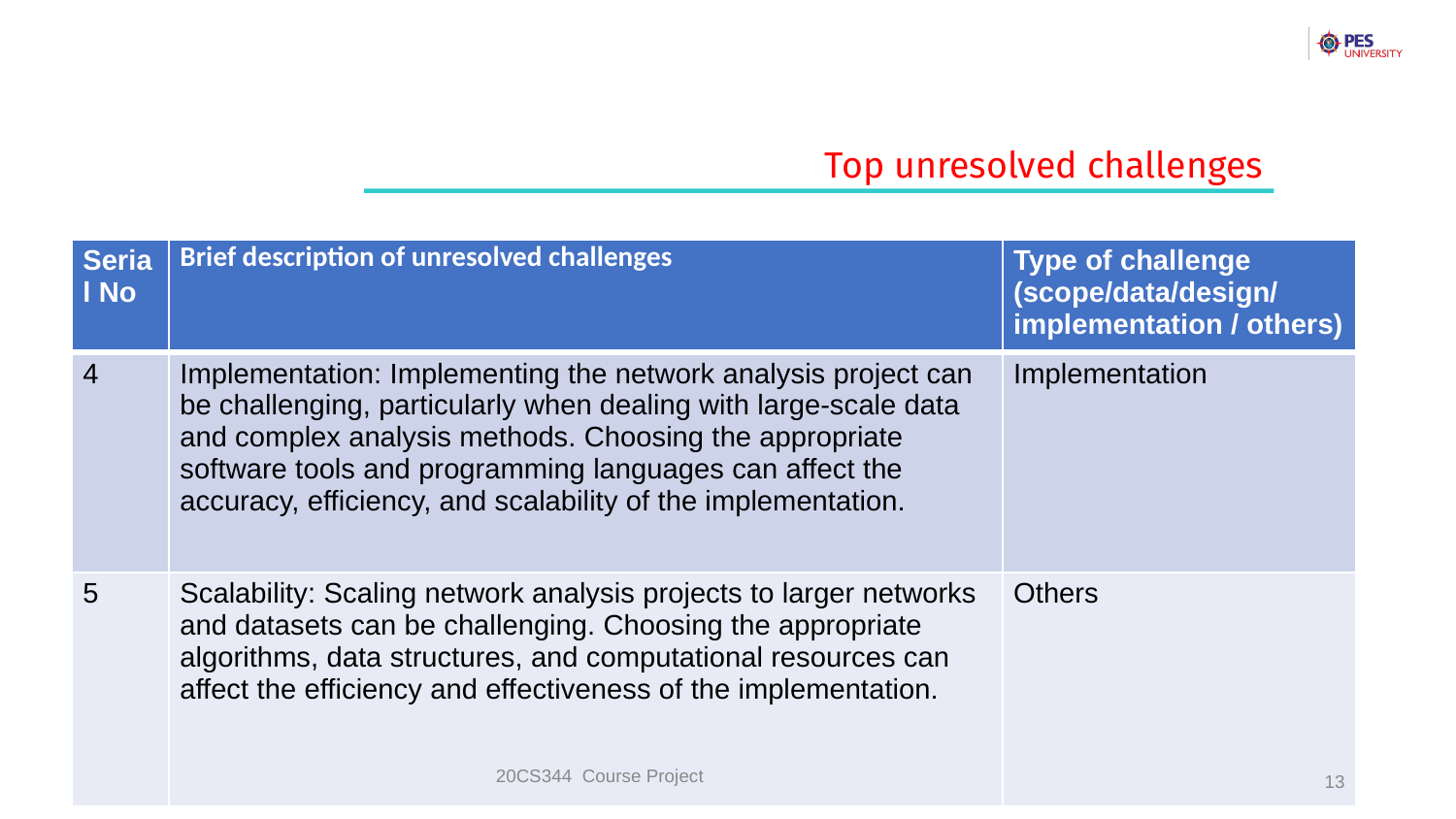

Top unresolved challenges

| Serial No | Brief description of unresolved challenges | Type of challenge (scope/data/design/implementation / others) |
| --- | --- | --- |
| 4 | Implementation: Implementing the network analysis project can be challenging, particularly when dealing with large-scale data and complex analysis methods. Choosing the appropriate software tools and programming languages can affect the accuracy, efficiency, and scalability of the implementation. | Implementation |
| 5 | Scalability: Scaling network analysis projects to larger networks and datasets can be challenging. Choosing the appropriate algorithms, data structures, and computational resources can affect the efficiency and effectiveness of the implementation. 20CS344 Course Project | Others |
13